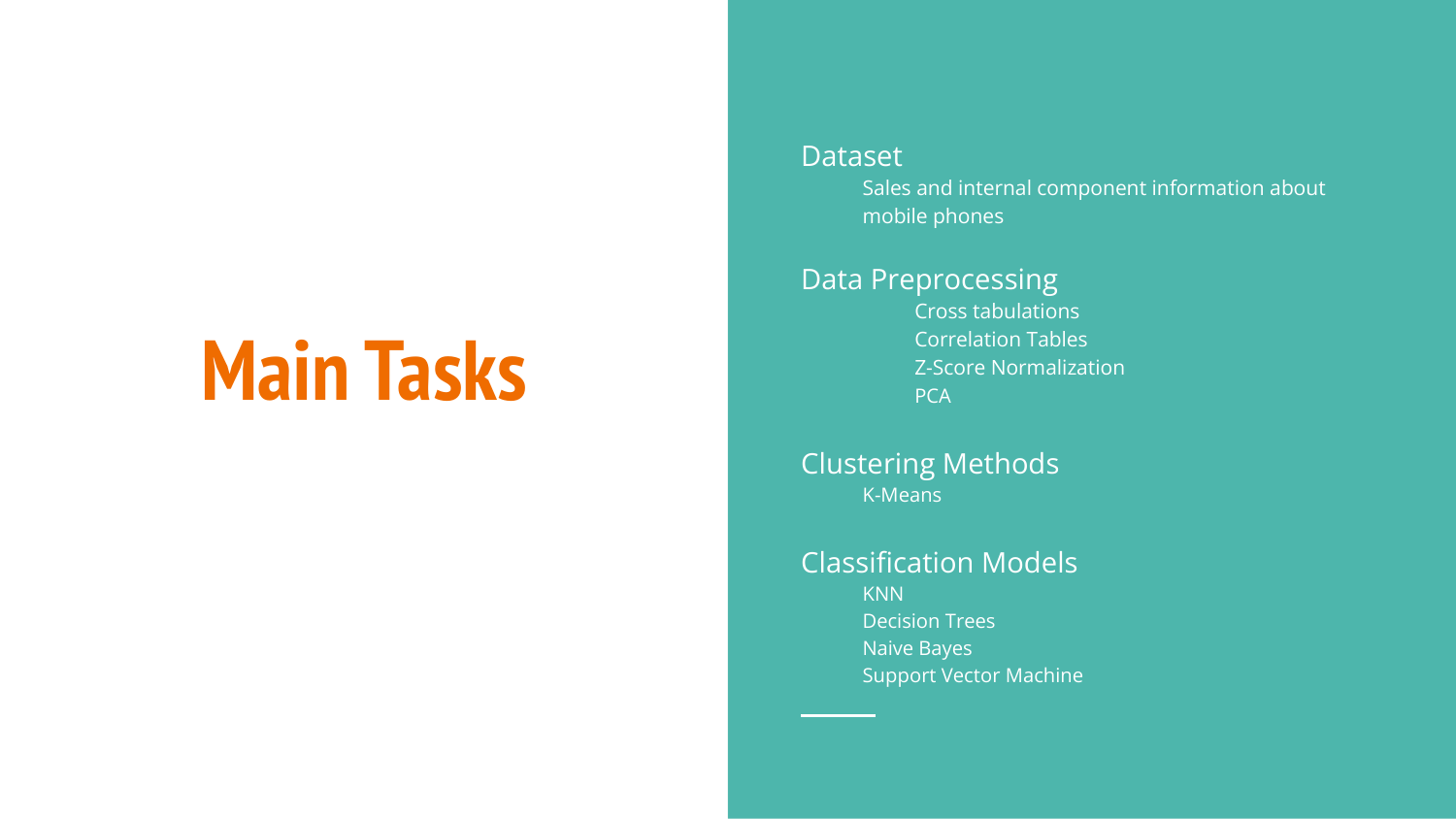

Dataset
Sales and internal component information about mobile phones

Data Preprocessing
	Cross tabulations
	Correlation Tables
	Z-Score Normalization
	PCA

Clustering Methods
K-Means

Classification Models
KNN
Decision Trees
Naive Bayes
Support Vector Machine
# Main Tasks